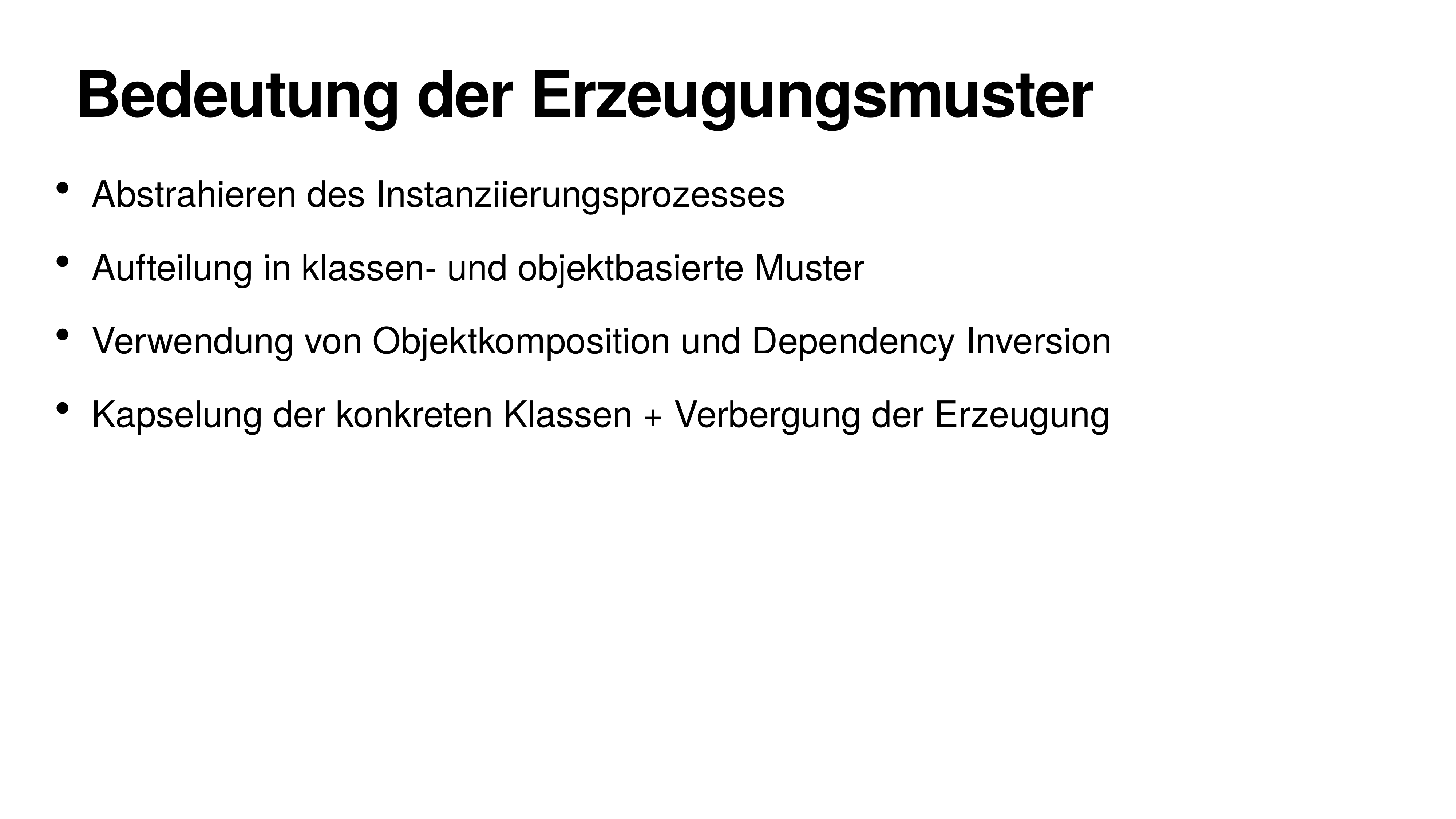

Bedeutung der Erzeugungsmuster
Abstrahieren des Instanziierungsprozesses
Aufteilung in klassen- und objektbasierte Muster
Verwendung von Objektkomposition und Dependency Inversion
Kapselung der konkreten Klassen + Verbergung der Erzeugung